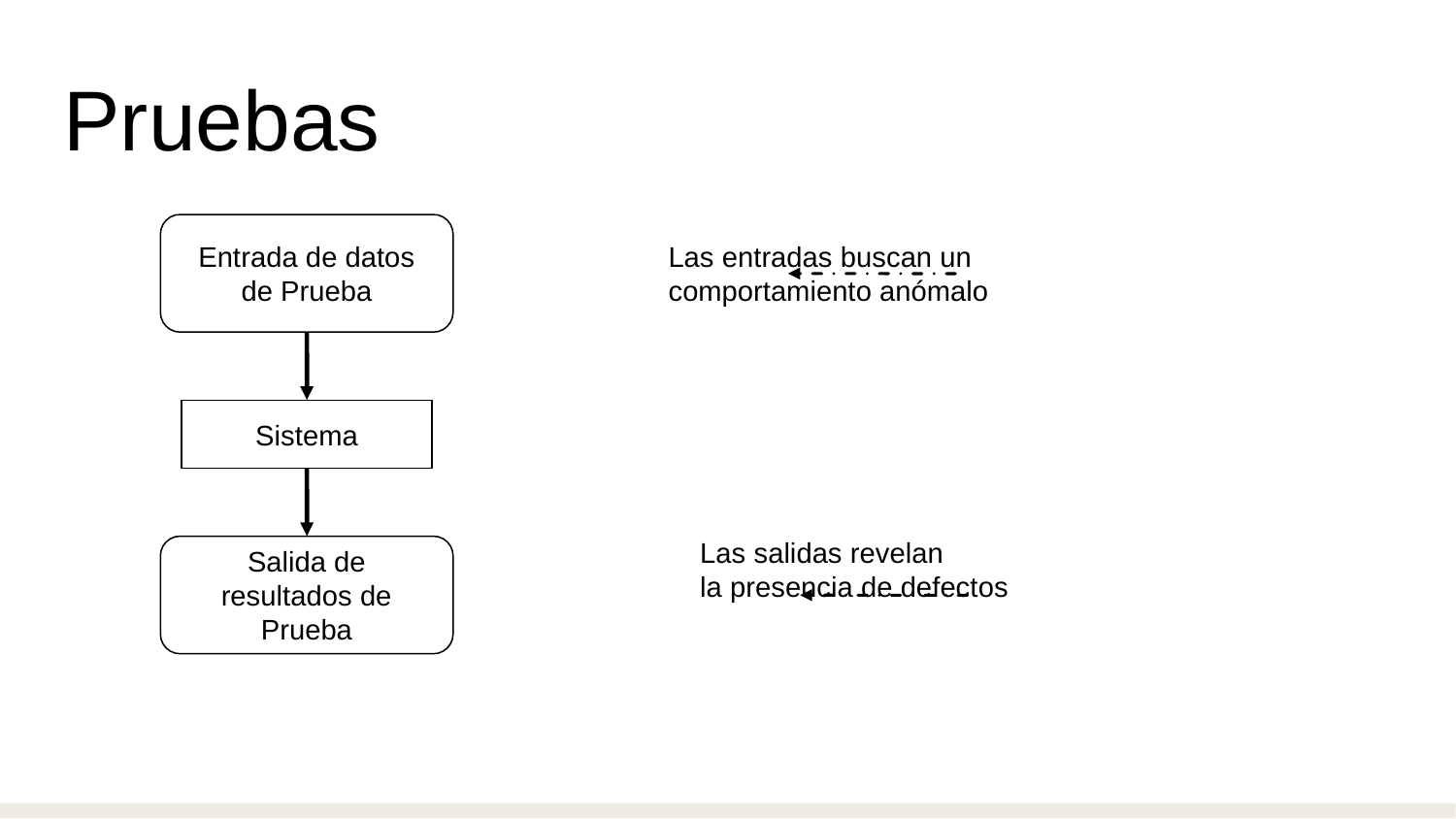

Pruebas
Entrada de datos de Prueba
Las entradas buscan un
comportamiento anómalo

Sistema

Las salidas revelan
la presencia de defectos
Salida de resultados de Prueba